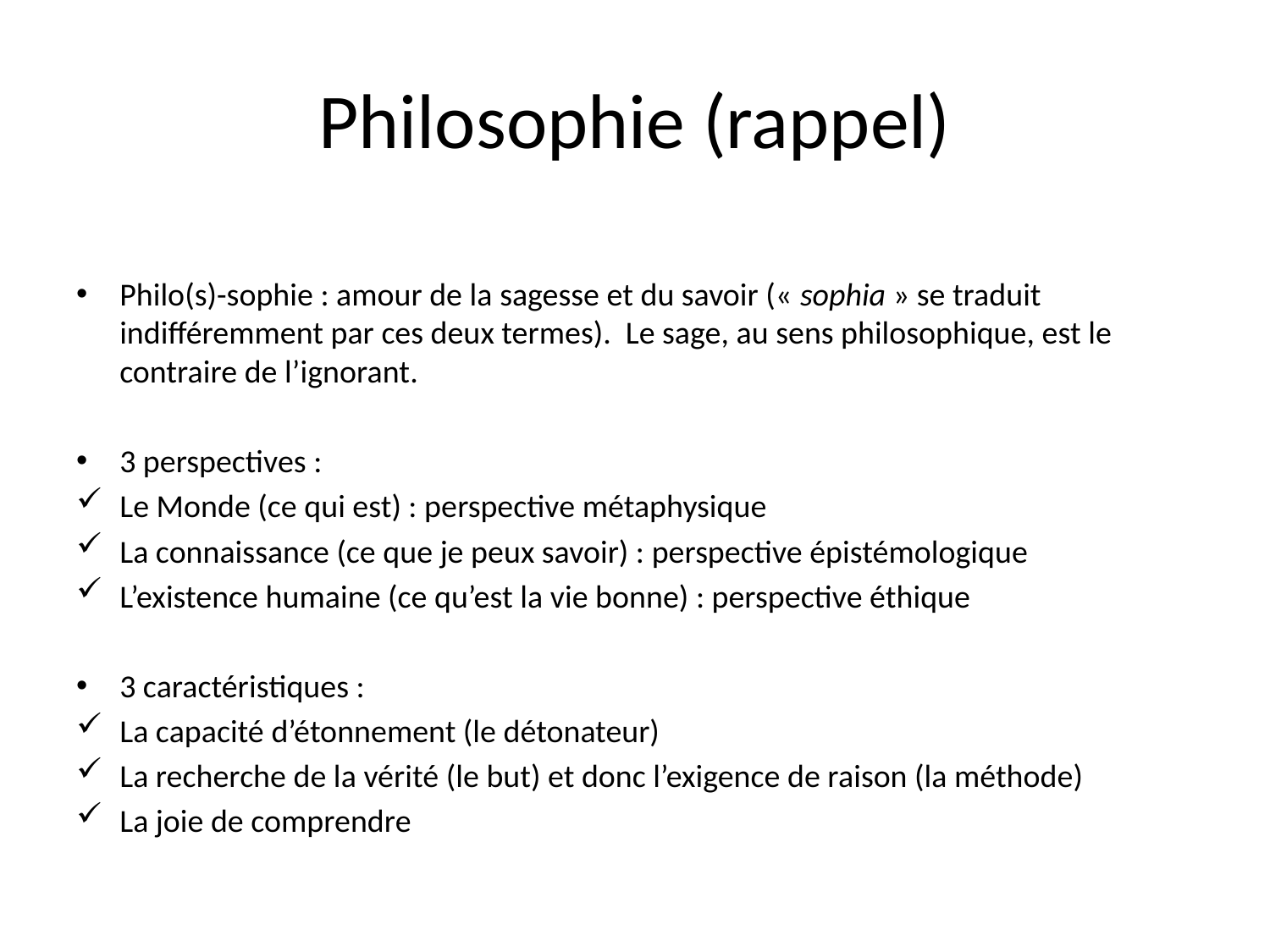

# Philosophie (rappel)

Philo(s)-sophie : amour de la sagesse et du savoir (« sophia » se traduit indifféremment par ces deux termes).  Le sage, au sens philosophique, est le contraire de l’ignorant.

3 perspectives :
Le Monde (ce qui est) : perspective métaphysique
La connaissance (ce que je peux savoir) : perspective épistémologique
L’existence humaine (ce qu’est la vie bonne) : perspective éthique

3 caractéristiques :
La capacité d’étonnement (le détonateur)
La recherche de la vérité (le but) et donc l’exigence de raison (la méthode)
La joie de comprendre